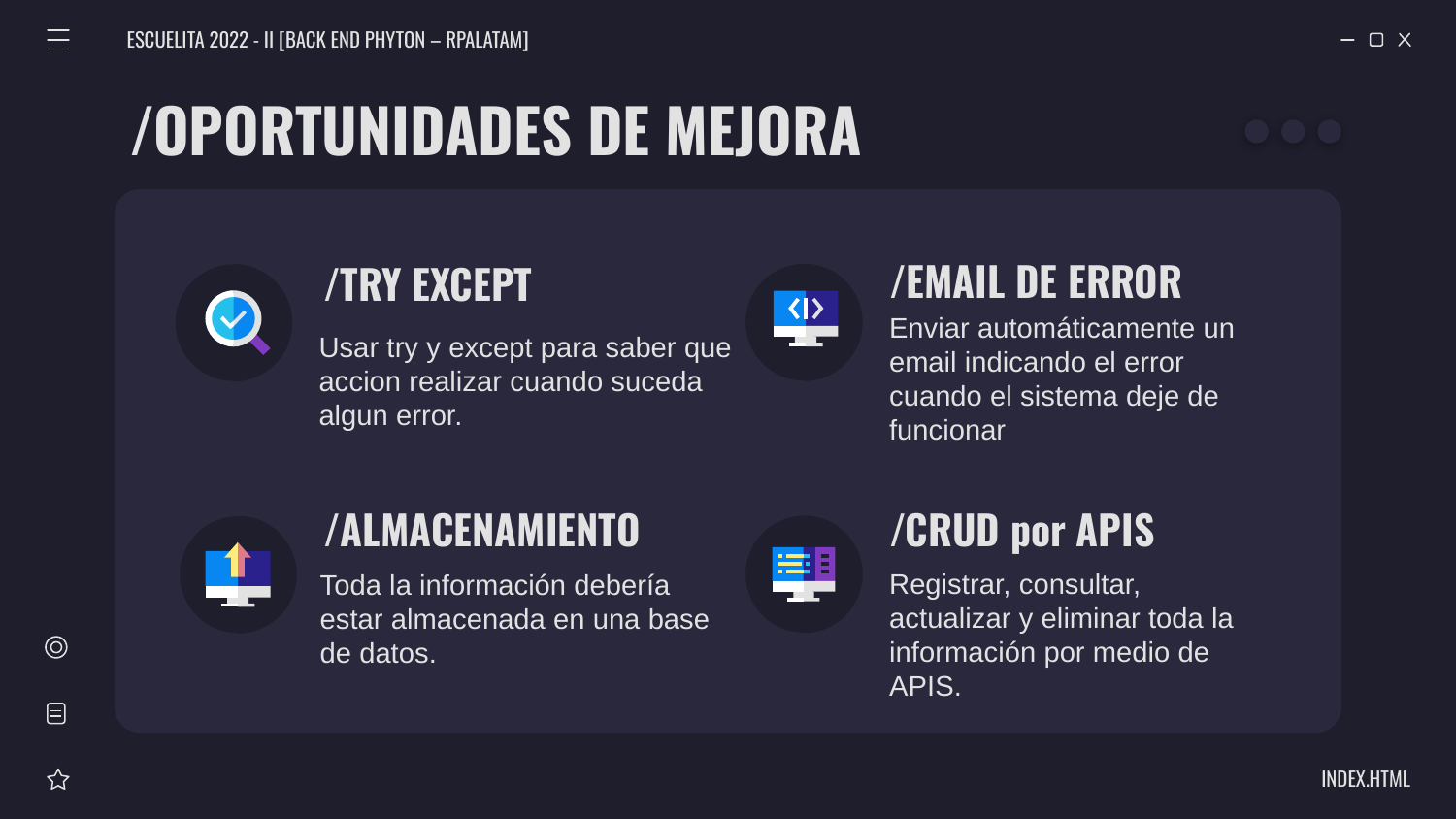

ESCUELITA 2022 - II [BACK END PHYTON – RPALATAM]

/OPORTUNIDADES DE MEJORA

/EMAIL DE ERROR
# /TRY EXCEPT

Enviar automáticamente un email indicando el error cuando el sistema deje de funcionar
Usar try y except para saber que accion realizar cuando suceda algun error.
/CRUD por APIS
/ALMACENAMIENTO

Toda la información debería estar almacenada en una base de datos.
Registrar, consultar, actualizar y eliminar toda la información por medio de APIS.

INDEX.HTML